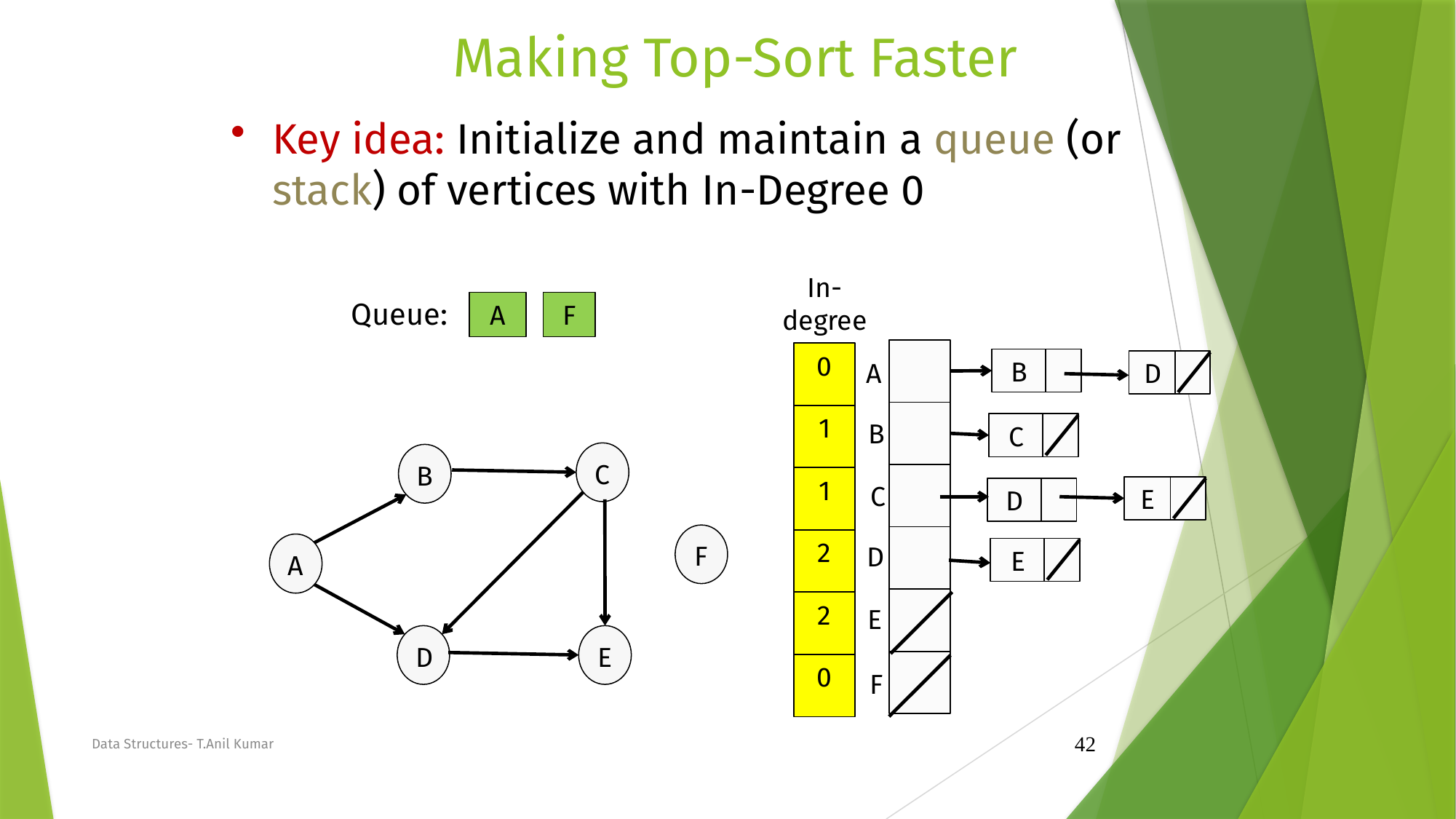

# Making Top-Sort Faster
Key idea: Initialize and maintain a queue (or stack) of vertices with In-Degree 0
In-
degree
Queue:
A
F

0
1
1
2
2
0
B

A
D

B
C

C
B
F
A
D
E
C
E

D

D
E

E
F
Data Structures- T.Anil Kumar
42